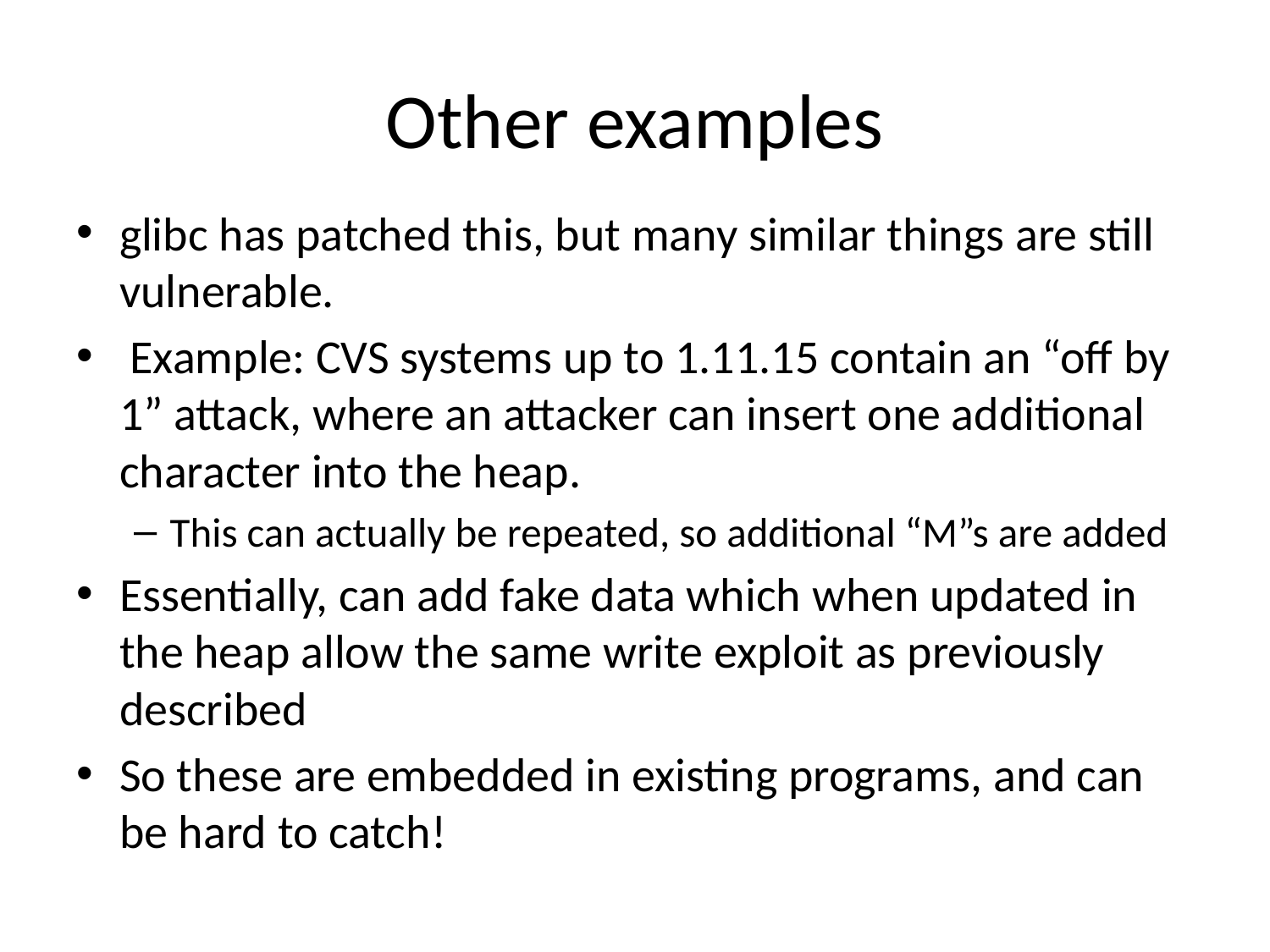

# Other examples
glibc has patched this, but many similar things are still vulnerable.
 Example: CVS systems up to 1.11.15 contain an “off by 1” attack, where an attacker can insert one additional character into the heap.
This can actually be repeated, so additional “M”s are added
Essentially, can add fake data which when updated in the heap allow the same write exploit as previously described
So these are embedded in existing programs, and can be hard to catch!